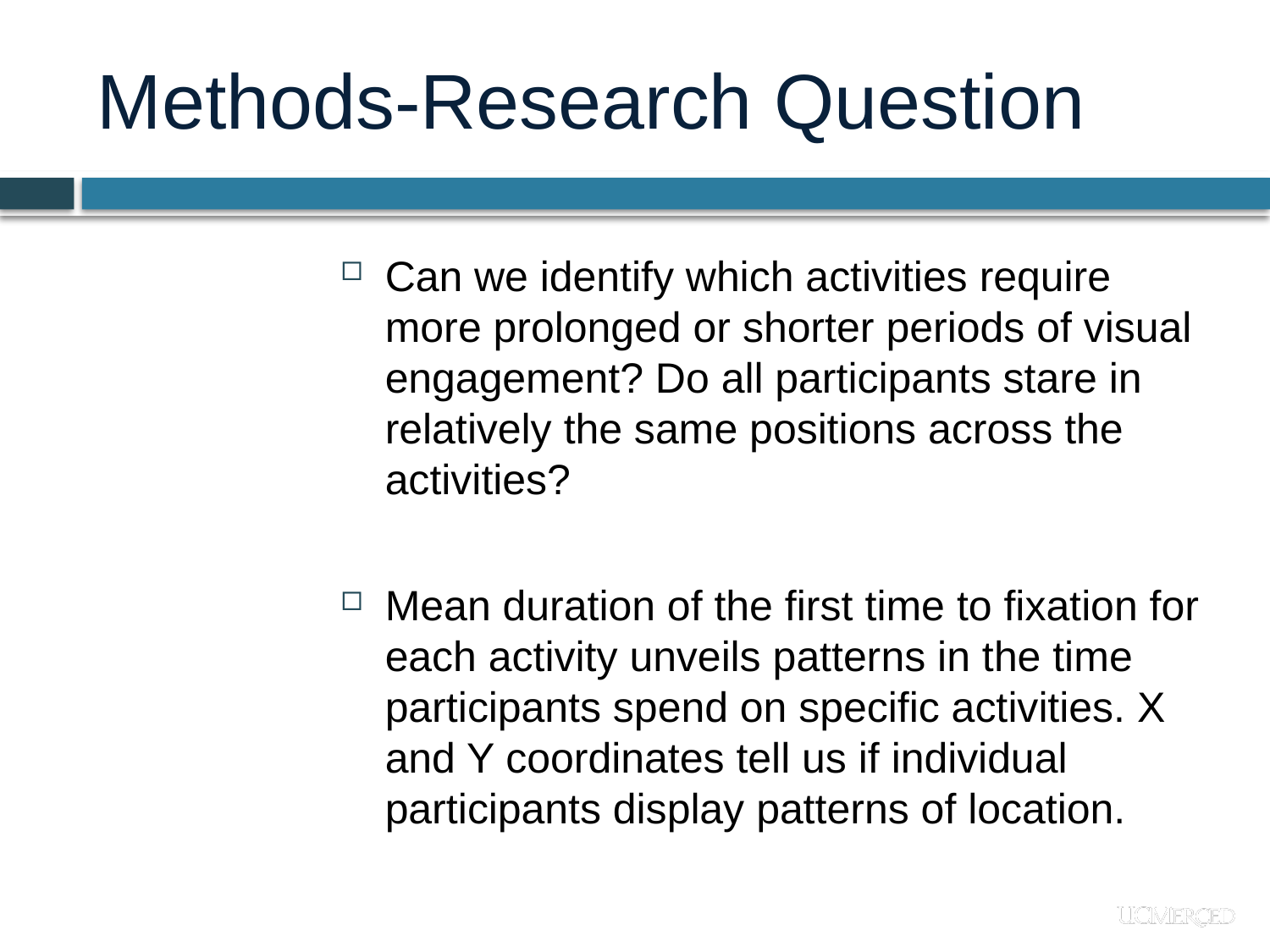

# Methods-Research Question

Can we identify which activities require more prolonged or shorter periods of visual engagement? Do all participants stare in relatively the same positions across the activities?

Mean duration of the first time to fixation for each activity unveils patterns in the time participants spend on specific activities. X and Y coordinates tell us if individual participants display patterns of location.